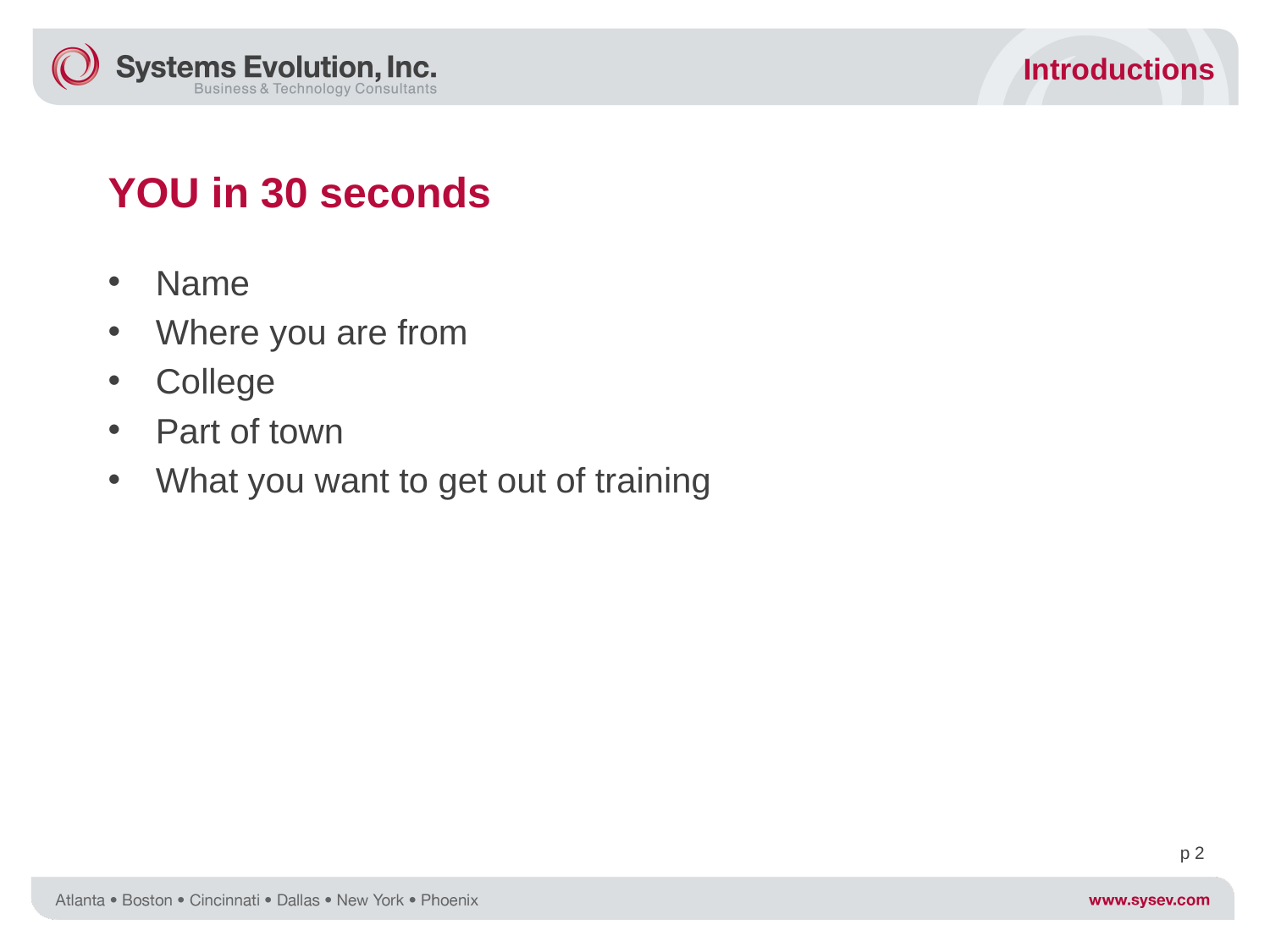

Introductions
# YOU in 30 seconds
Name
Where you are from
College
Part of town
What you want to get out of training
p 2